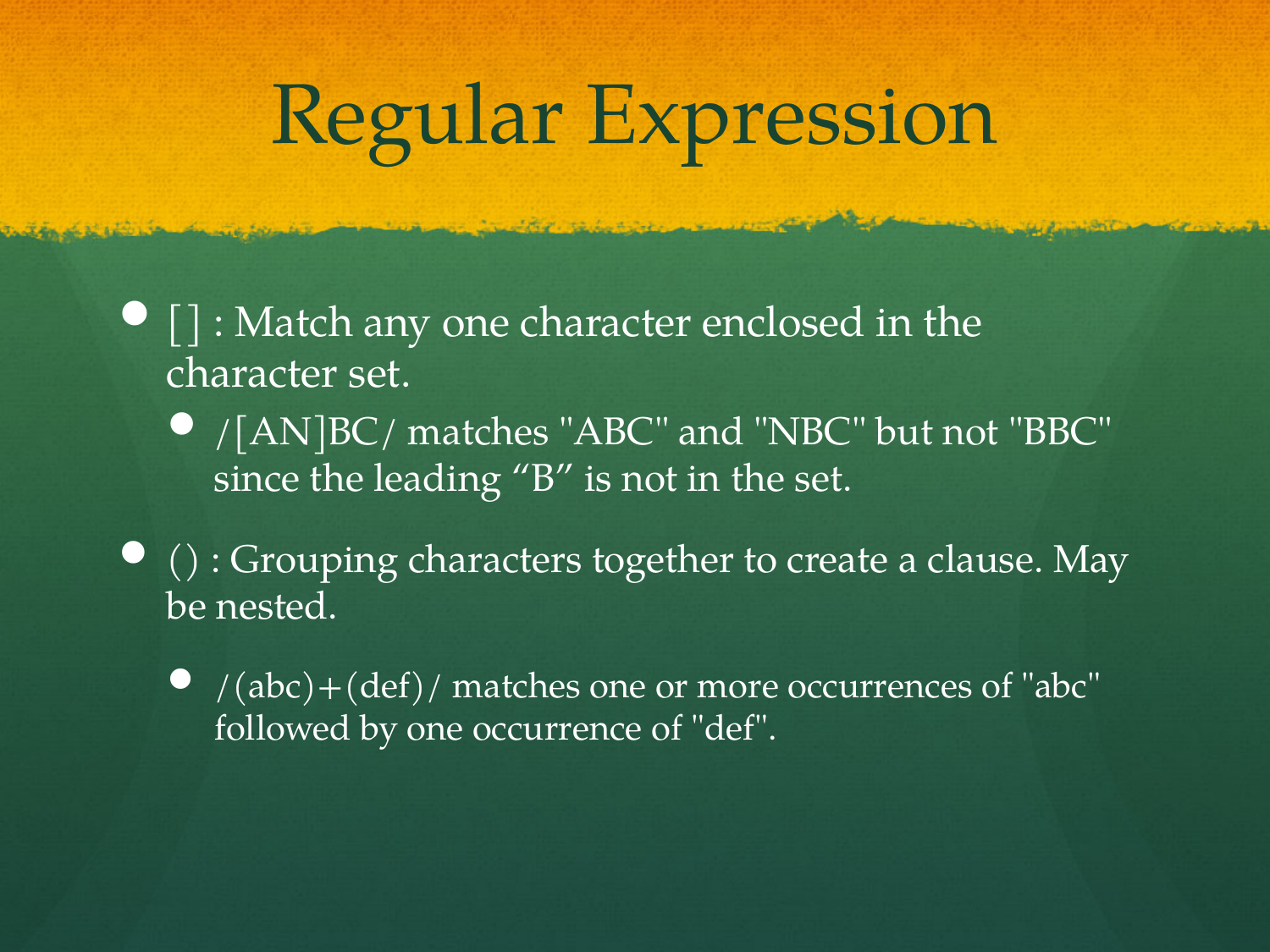

# Regular Expression
[] : Match any one character enclosed in the character set.
/[AN]BC/ matches "ABC" and "NBC" but not "BBC" since the leading “B” is not in the set.
() : Grouping characters together to create a clause. May be nested.
/(abc)+(def)/ matches one or more occurrences of "abc" followed by one occurrence of "def".